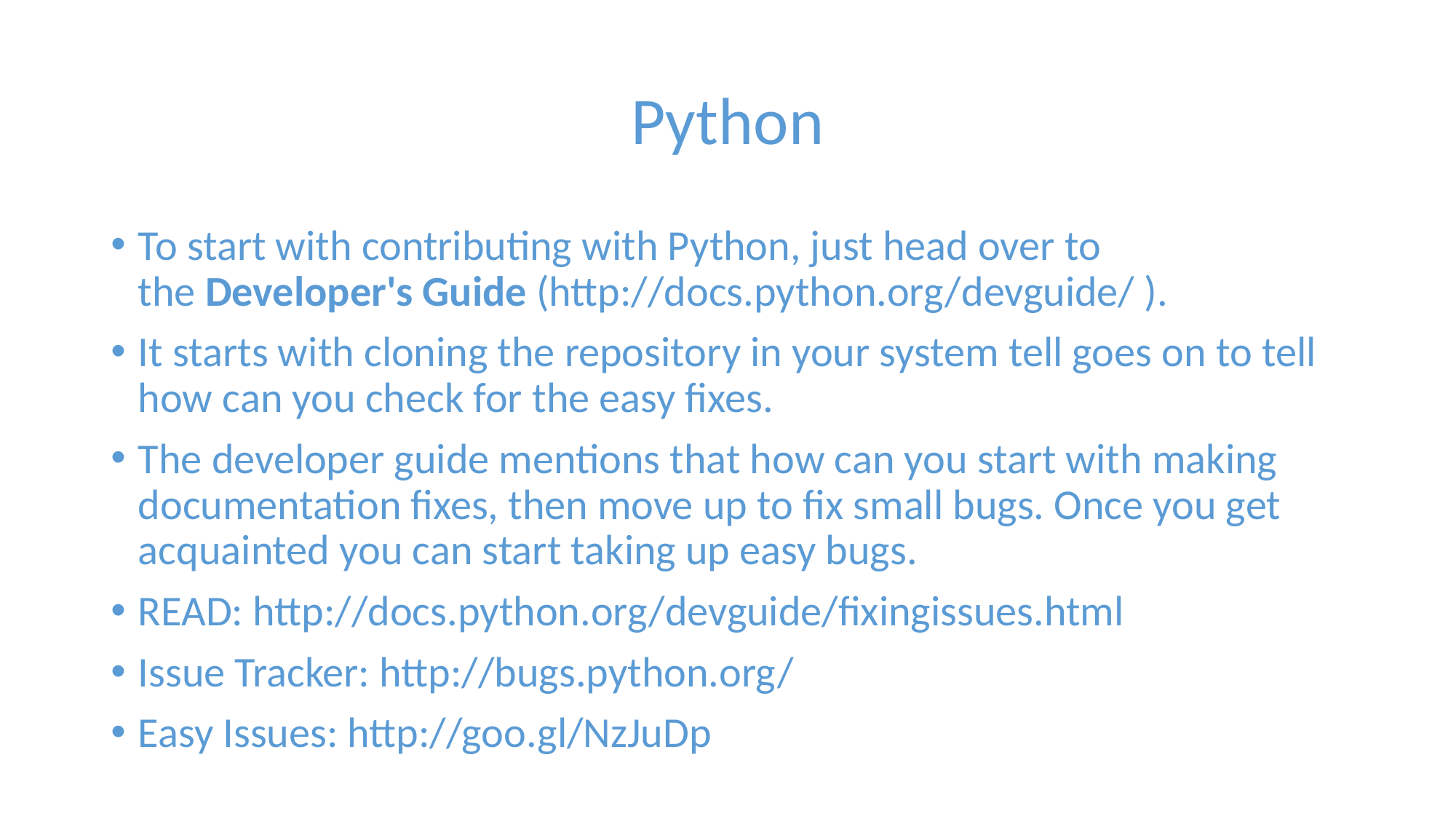

# Python
To start with contributing with Python, just head over to the Developer's Guide (http://docs.python.org/devguide/ ).
It starts with cloning the repository in your system tell goes on to tell how can you check for the easy fixes.
The developer guide mentions that how can you start with making documentation fixes, then move up to fix small bugs. Once you get acquainted you can start taking up easy bugs.
READ: http://docs.python.org/devguide/fixingissues.html
Issue Tracker: http://bugs.python.org/
Easy Issues: http://goo.gl/NzJuDp